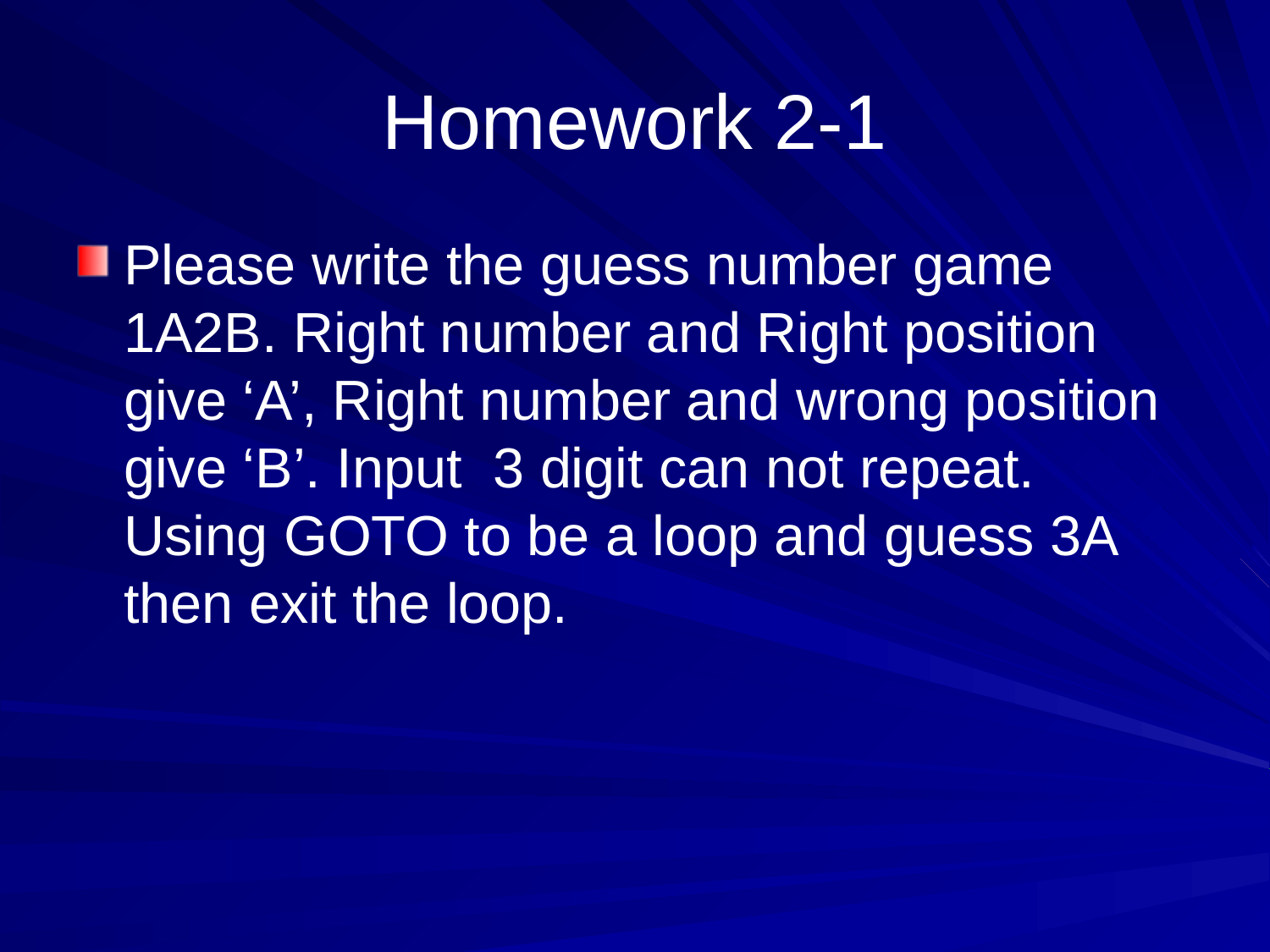

# Homework 2-1
Please write the guess number game 1A2B. Right number and Right position give ‘A’, Right number and wrong position give ‘B’. Input  3 digit can not repeat. Using GOTO to be a loop and guess 3A then exit the loop.